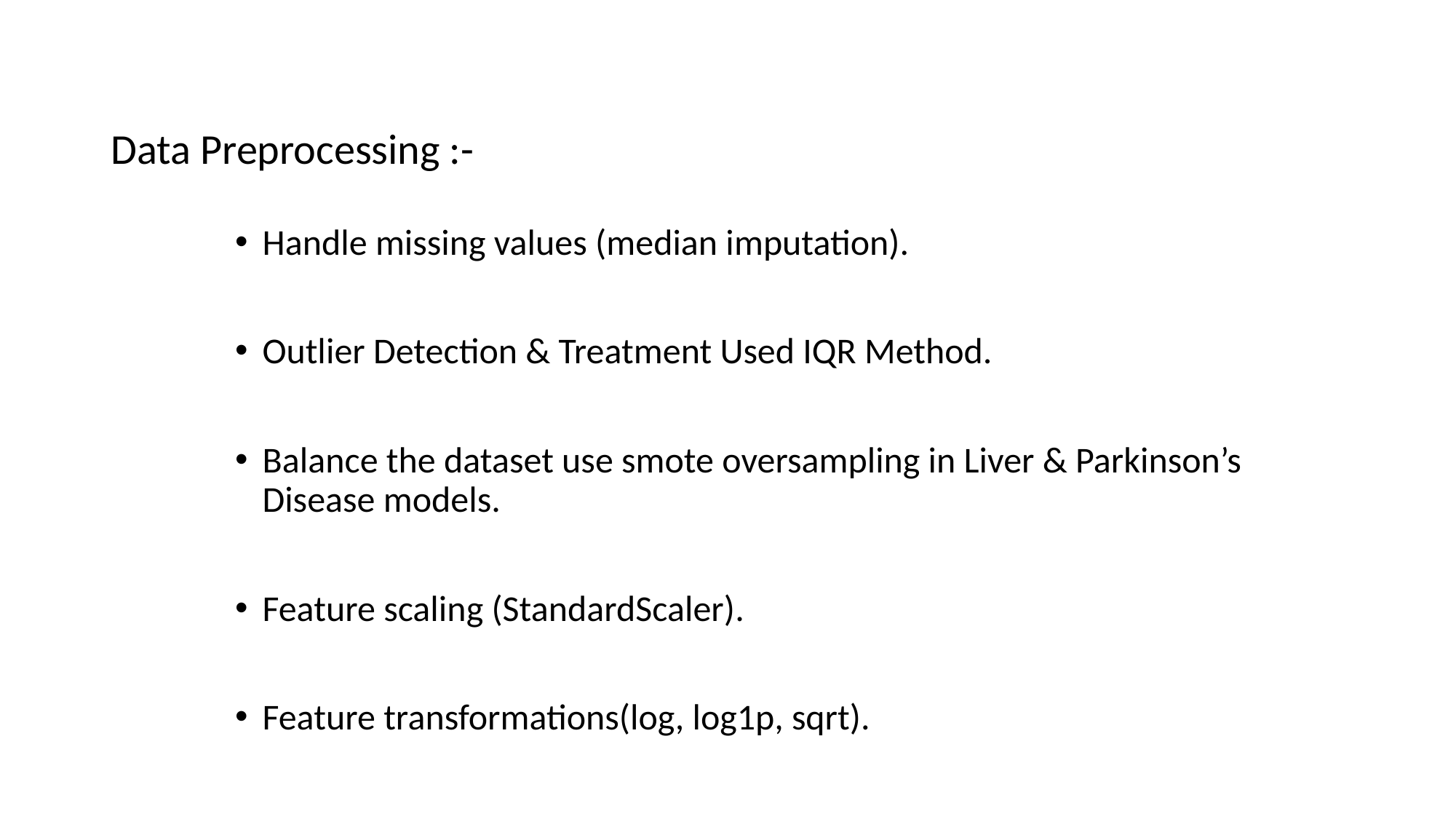

# Data Preprocessing :-
Handle missing values (median imputation).

Outlier Detection & Treatment Used IQR Method.

Balance the dataset use smote oversampling in Liver & Parkinson’s Disease models.

Feature scaling (StandardScaler).

Feature transformations(log, log1p, sqrt).